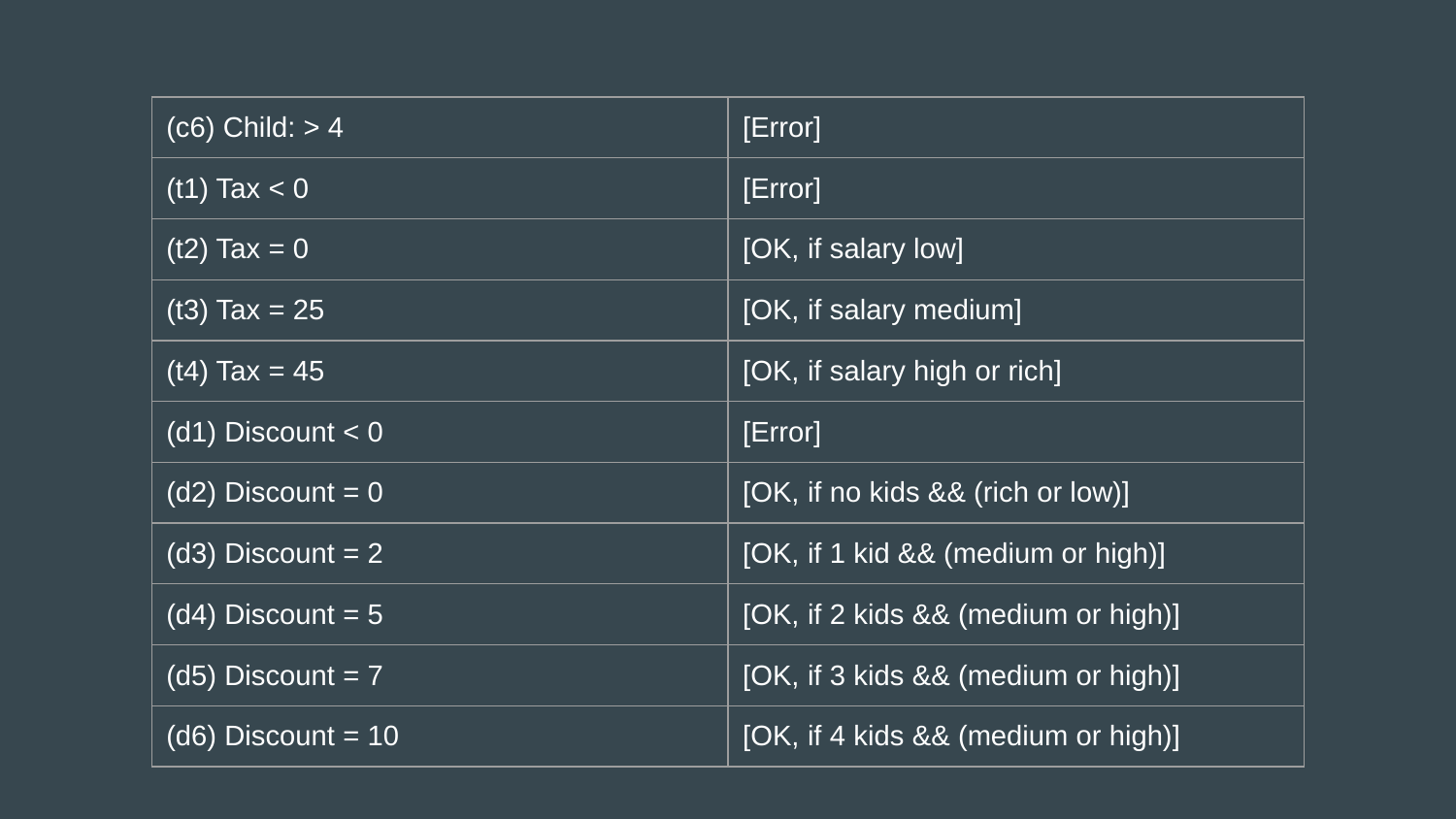

| (c6) Child: > 4 | [Error] |
| --- | --- |
| (t1) Tax < 0 | [Error] |
| (t2) Tax = 0 | [OK, if salary low] |
| (t3) Tax = 25 | [OK, if salary medium] |
| (t4) Tax = 45 | [OK, if salary high or rich] |
| (d1) Discount < 0 | [Error] |
| (d2) Discount = 0 | [OK, if no kids && (rich or low)] |
| (d3) Discount = 2 | [OK, if 1 kid && (medium or high)] |
| (d4) Discount = 5 | [OK, if 2 kids && (medium or high)] |
| (d5) Discount = 7 | [OK, if 3 kids && (medium or high)] |
| (d6) Discount = 10 | [OK, if 4 kids && (medium or high)] |